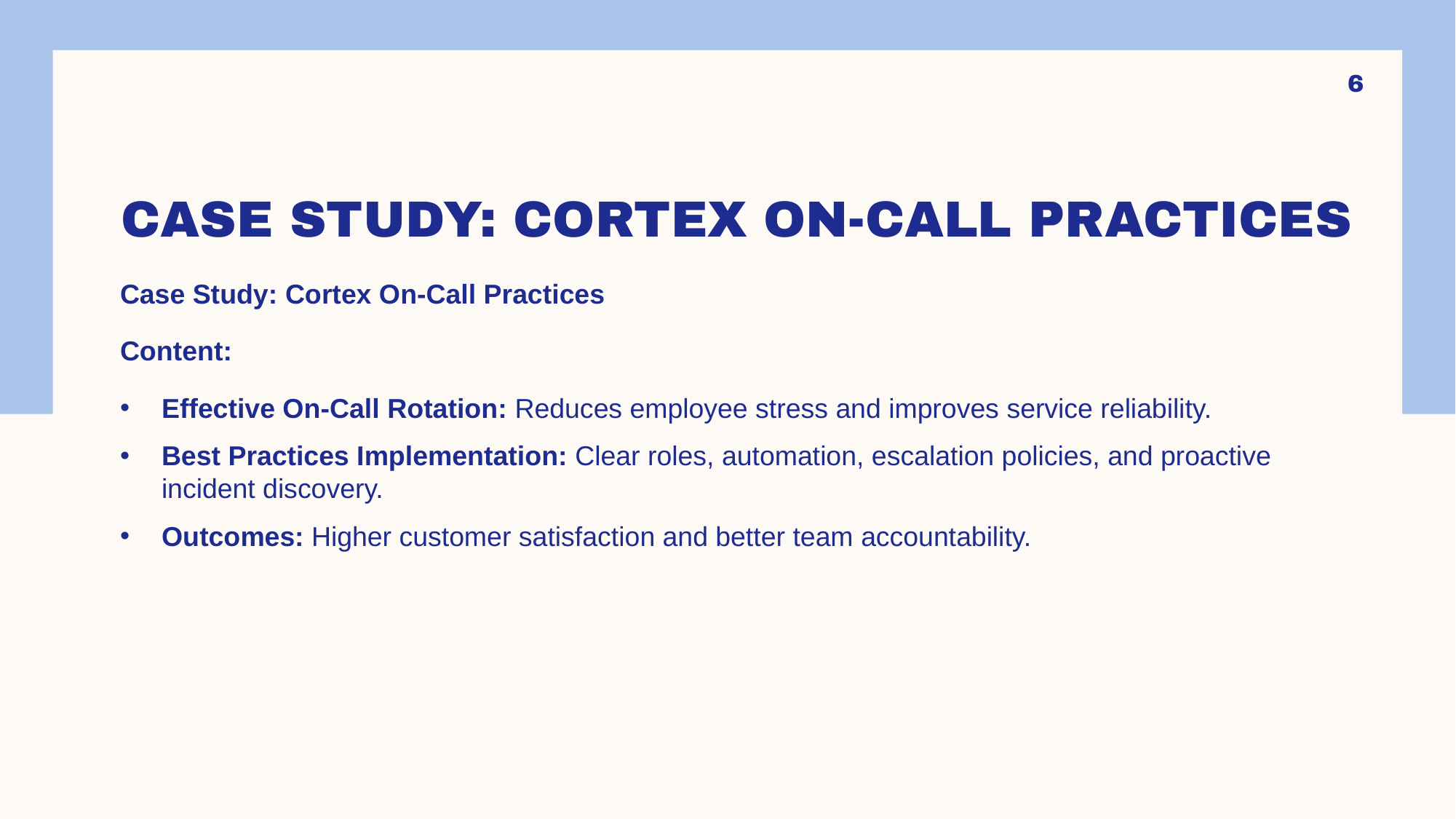

6
# Case Study: Cortex On-Call Practices
Case Study: Cortex On-Call Practices
Content:
Effective On-Call Rotation: Reduces employee stress and improves service reliability.
Best Practices Implementation: Clear roles, automation, escalation policies, and proactive incident discovery.
Outcomes: Higher customer satisfaction and better team accountability.